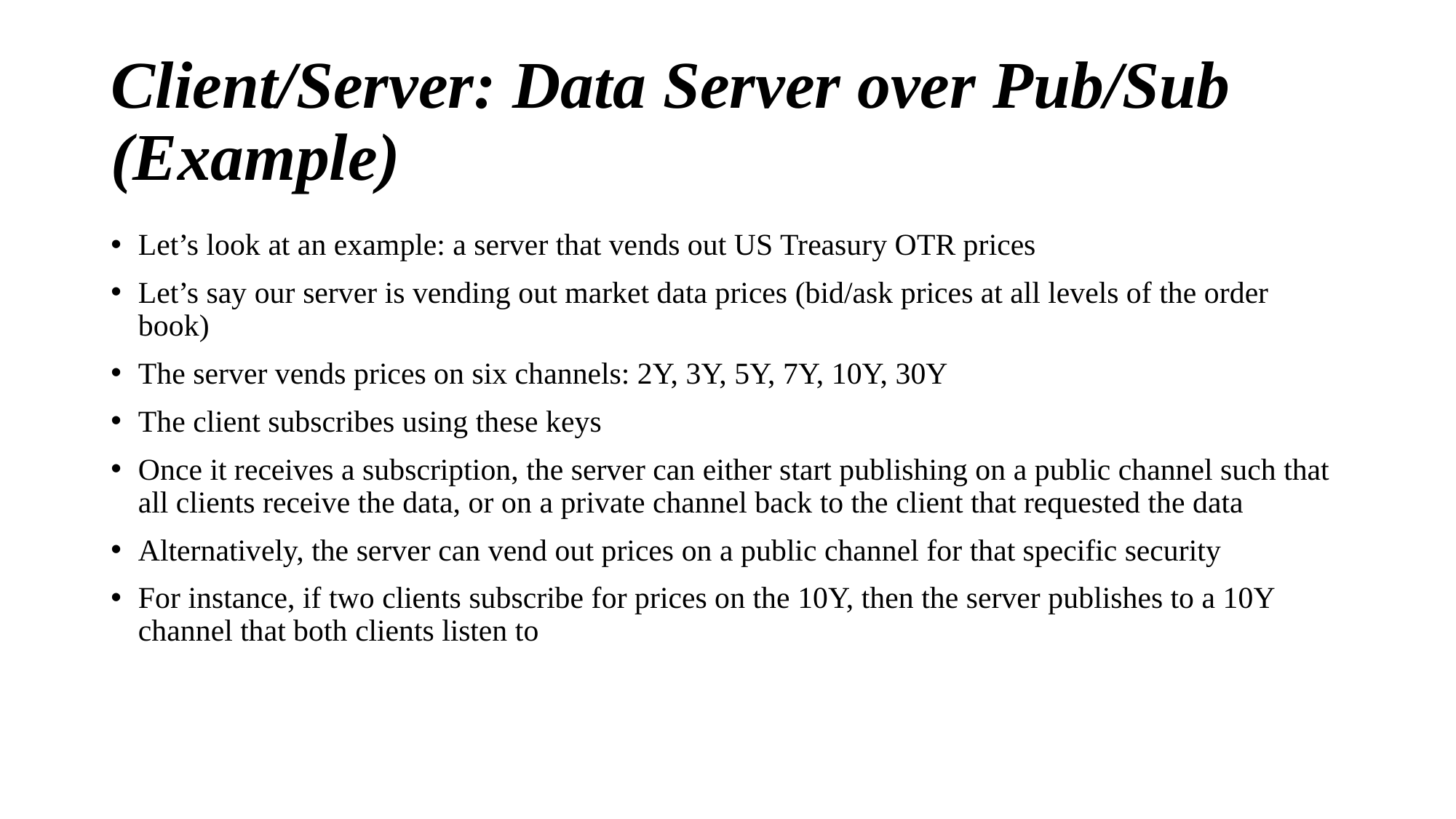

# Client/Server: Data Server over Pub/Sub (Example)
Let’s look at an example: a server that vends out US Treasury OTR prices
Let’s say our server is vending out market data prices (bid/ask prices at all levels of the order book)
The server vends prices on six channels: 2Y, 3Y, 5Y, 7Y, 10Y, 30Y
The client subscribes using these keys
Once it receives a subscription, the server can either start publishing on a public channel such that all clients receive the data, or on a private channel back to the client that requested the data
Alternatively, the server can vend out prices on a public channel for that specific security
For instance, if two clients subscribe for prices on the 10Y, then the server publishes to a 10Y channel that both clients listen to